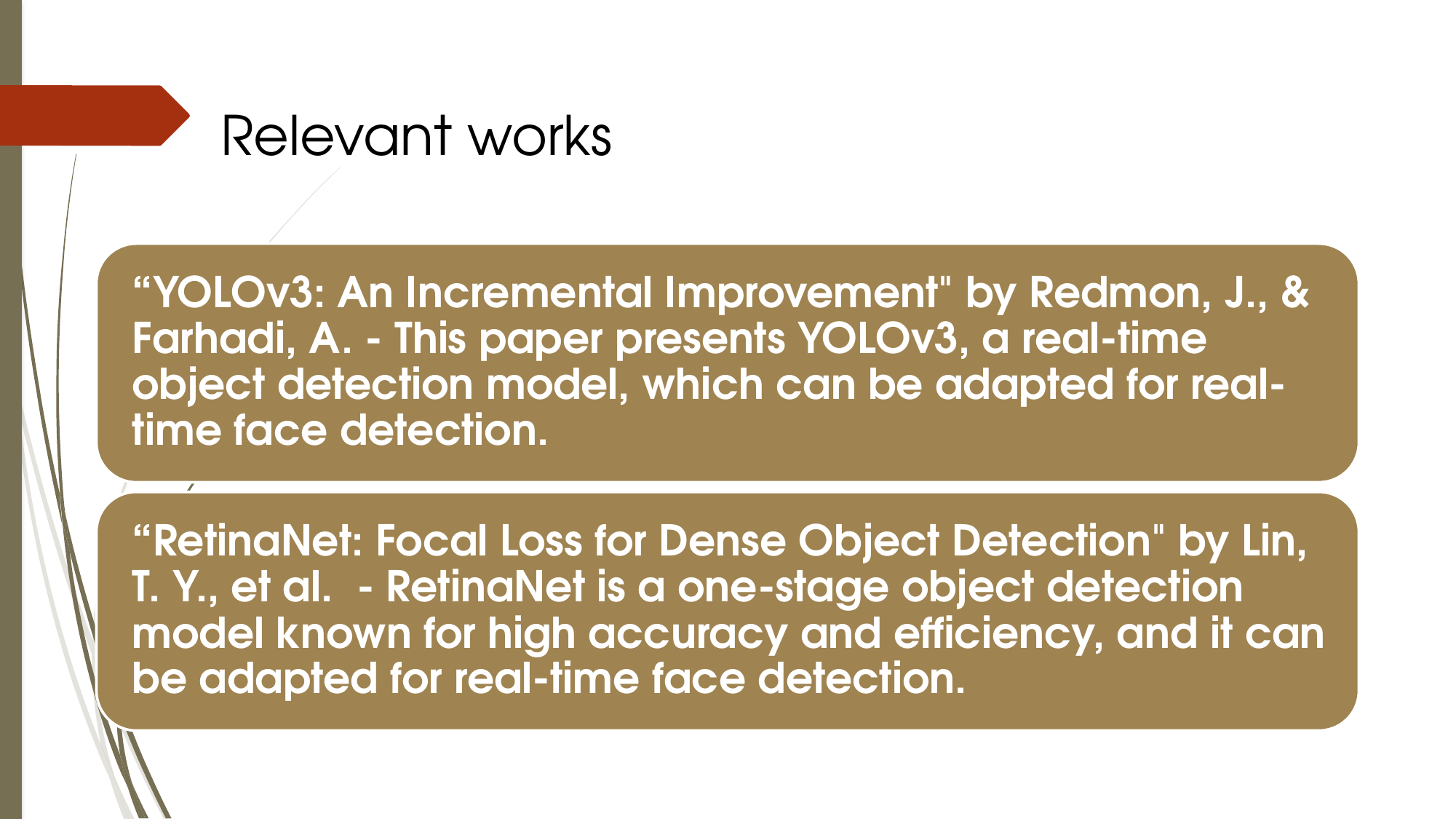

# Relevant works
“YOLOv3: An Incremental Improvement" by Redmon, J., & Farhadi, A. - This paper presents YOLOv3, a real-time object detection model, which can be adapted for real-time face detection.
“RetinaNet: Focal Loss for Dense Object Detection" by Lin, T. Y., et al.  - RetinaNet is a one-stage object detection model known for high accuracy and efficiency, and it can be adapted for real-time face detection.